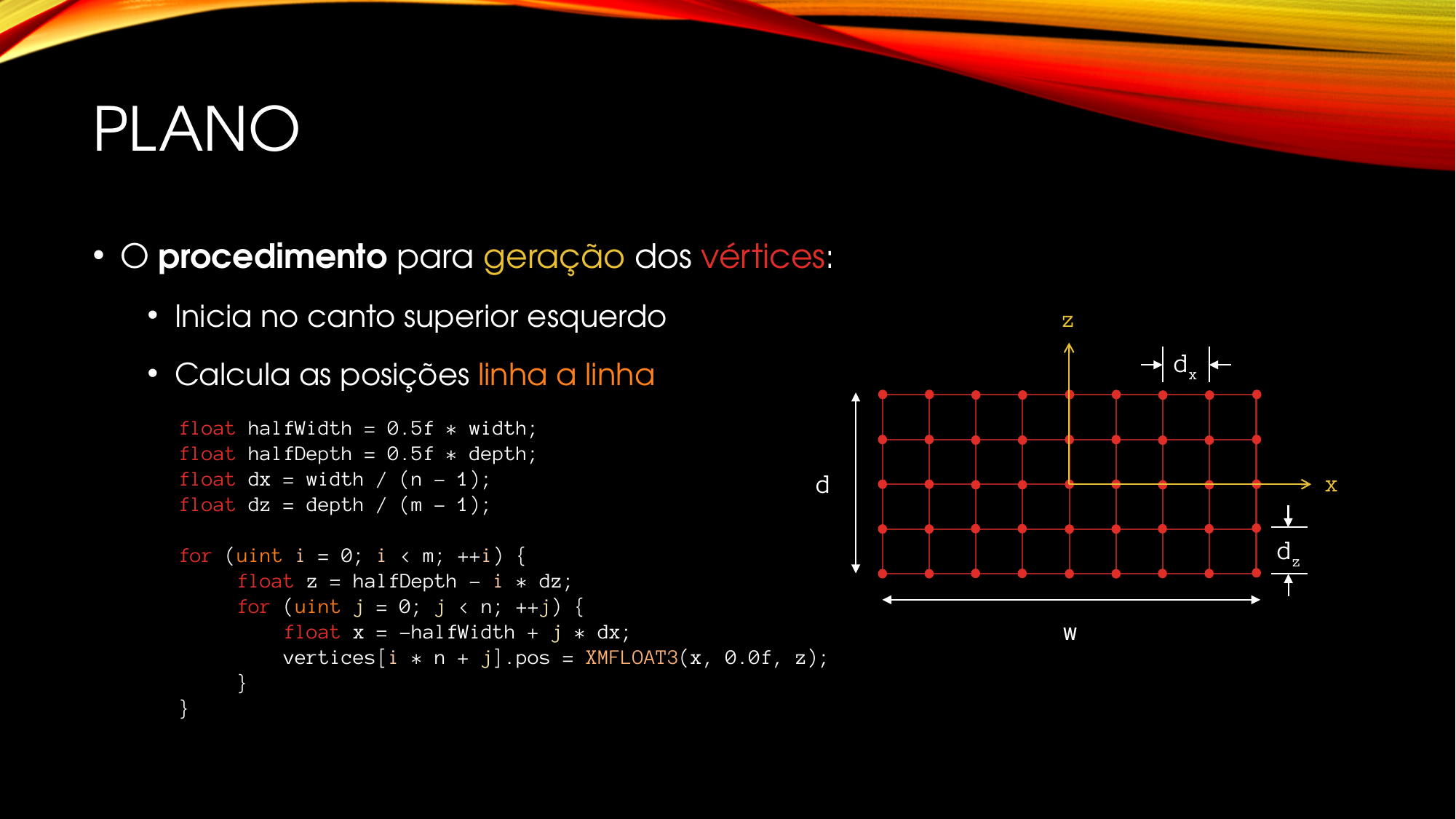

# Plano
O procedimento para geração dos vértices:
Inicia no canto superior esquerdo
Calcula as posições linha a linha
z

x

dx
d
dz
w
float halfWidth = 0.5f * width;
float halfDepth = 0.5f * depth;
float dx = width / (n - 1);
float dz = depth / (m - 1);

for (uint i = 0; i < m; ++i) {
     float z = halfDepth - i * dz;
     for (uint j = 0; j < n; ++j) {
         float x = -halfWidth + j * dx;
         vertices[i * n + j].pos = XMFLOAT3(x, 0.0f, z);
     }
}